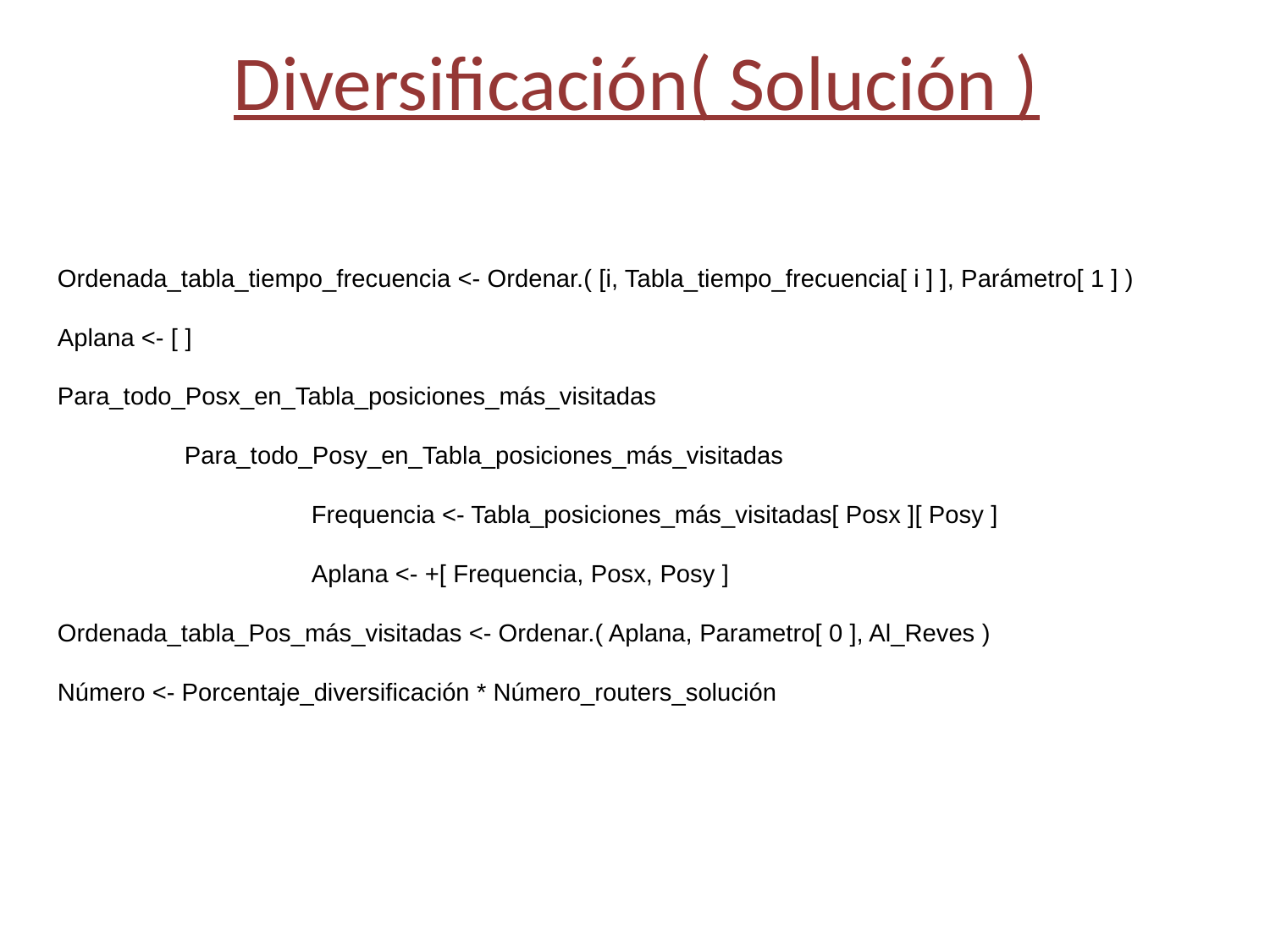

# Diversificación( Solución )
Ordenada_tabla_tiempo_frecuencia <- Ordenar.( [i, Tabla_tiempo_frecuencia[ i ] ], Parámetro[ 1 ] )

Aplana <- [ ]

Para_todo_Posx_en_Tabla_posiciones_más_visitadas

	Para_todo_Posy_en_Tabla_posiciones_más_visitadas

		Frequencia <- Tabla_posiciones_más_visitadas[ Posx ][ Posy ]

		Aplana <- +[ Frequencia, Posx, Posy ]

Ordenada_tabla_Pos_más_visitadas <- Ordenar.( Aplana, Parametro[ 0 ], Al_Reves )

Número <- Porcentaje_diversificación * Número_routers_solución